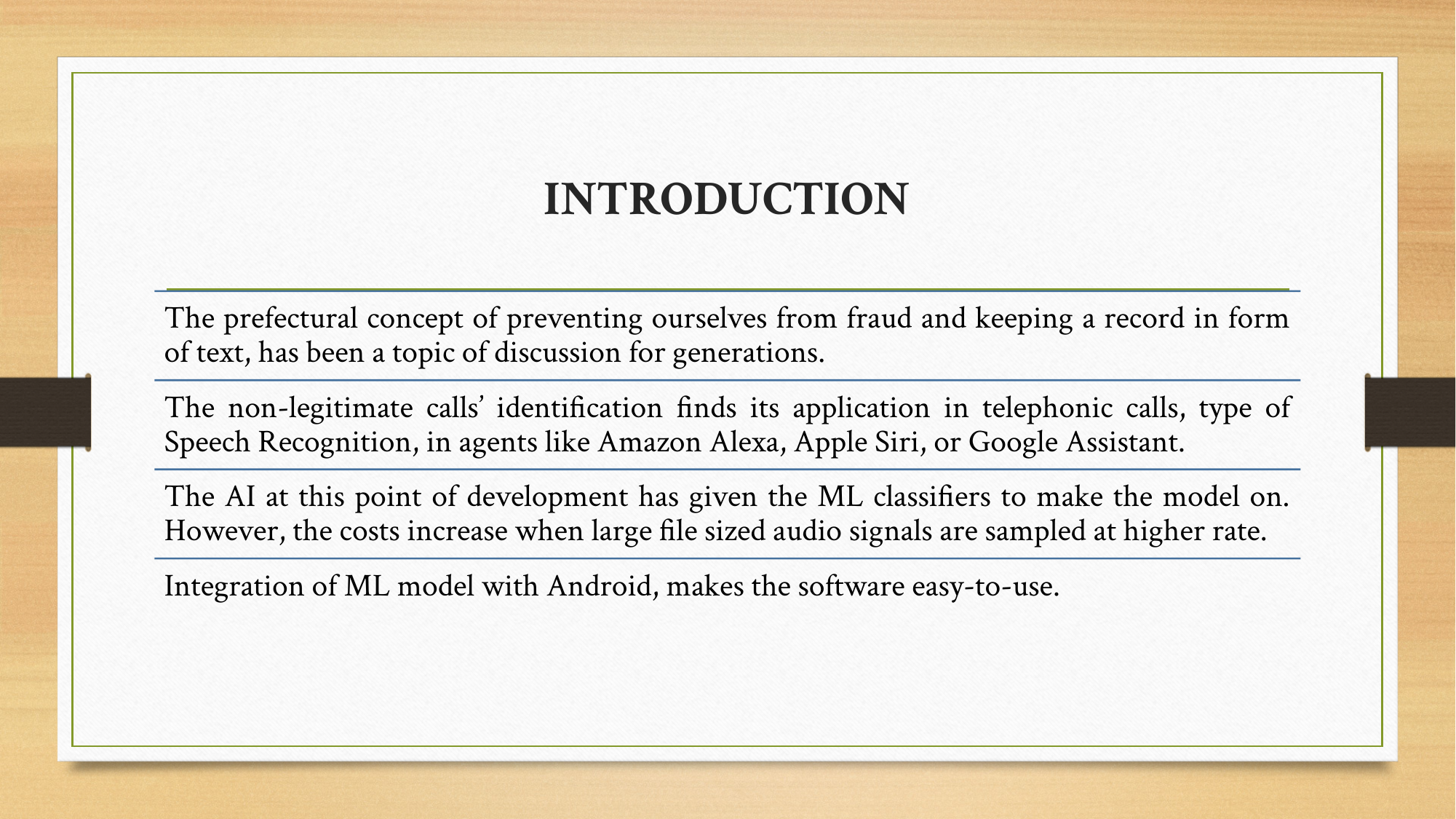

# INTRODUCTION
The prefectural concept of preventing ourselves from fraud and keeping a record in form of text, has been a topic of discussion for generations.
The non-legitimate calls’ identification finds its application in telephonic calls, type of Speech Recognition, in agents like Amazon Alexa, Apple Siri, or Google Assistant.
The AI at this point of development has given the ML classifiers to make the model on. However, the costs increase when large file sized audio signals are sampled at higher rate.
Integration of ML model with Android, makes the software easy-to-use.